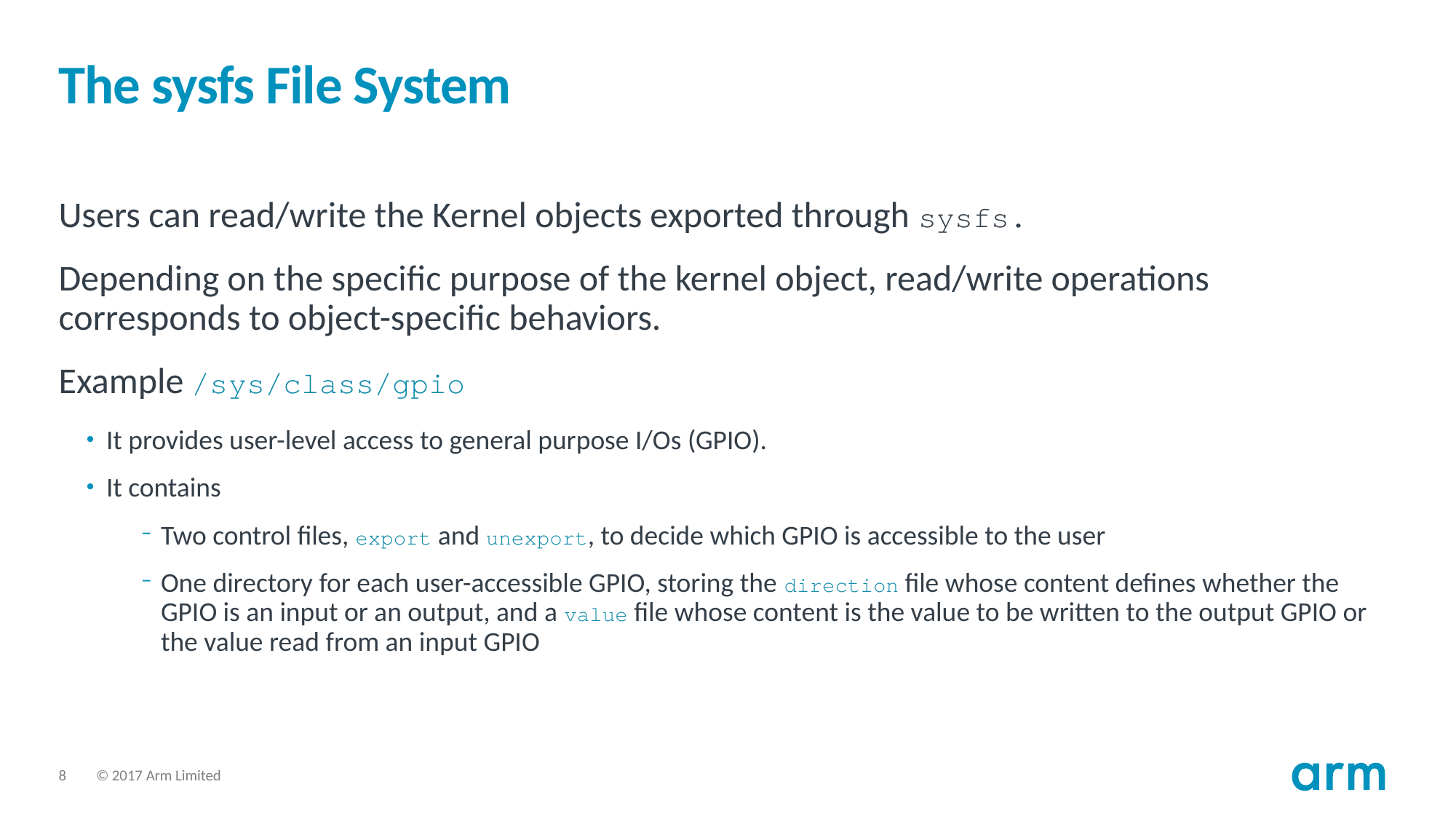

# The sysfs File System
Users can read/write the Kernel objects exported through sysfs.
Depending on the specific purpose of the kernel object, read/write operations corresponds to object-specific behaviors.
Example /sys/class/gpio
It provides user-level access to general purpose I/Os (GPIO).
It contains
Two control files, export and unexport, to decide which GPIO is accessible to the user
One directory for each user-accessible GPIO, storing the direction file whose content defines whether the GPIO is an input or an output, and a value file whose content is the value to be written to the output GPIO or the value read from an input GPIO